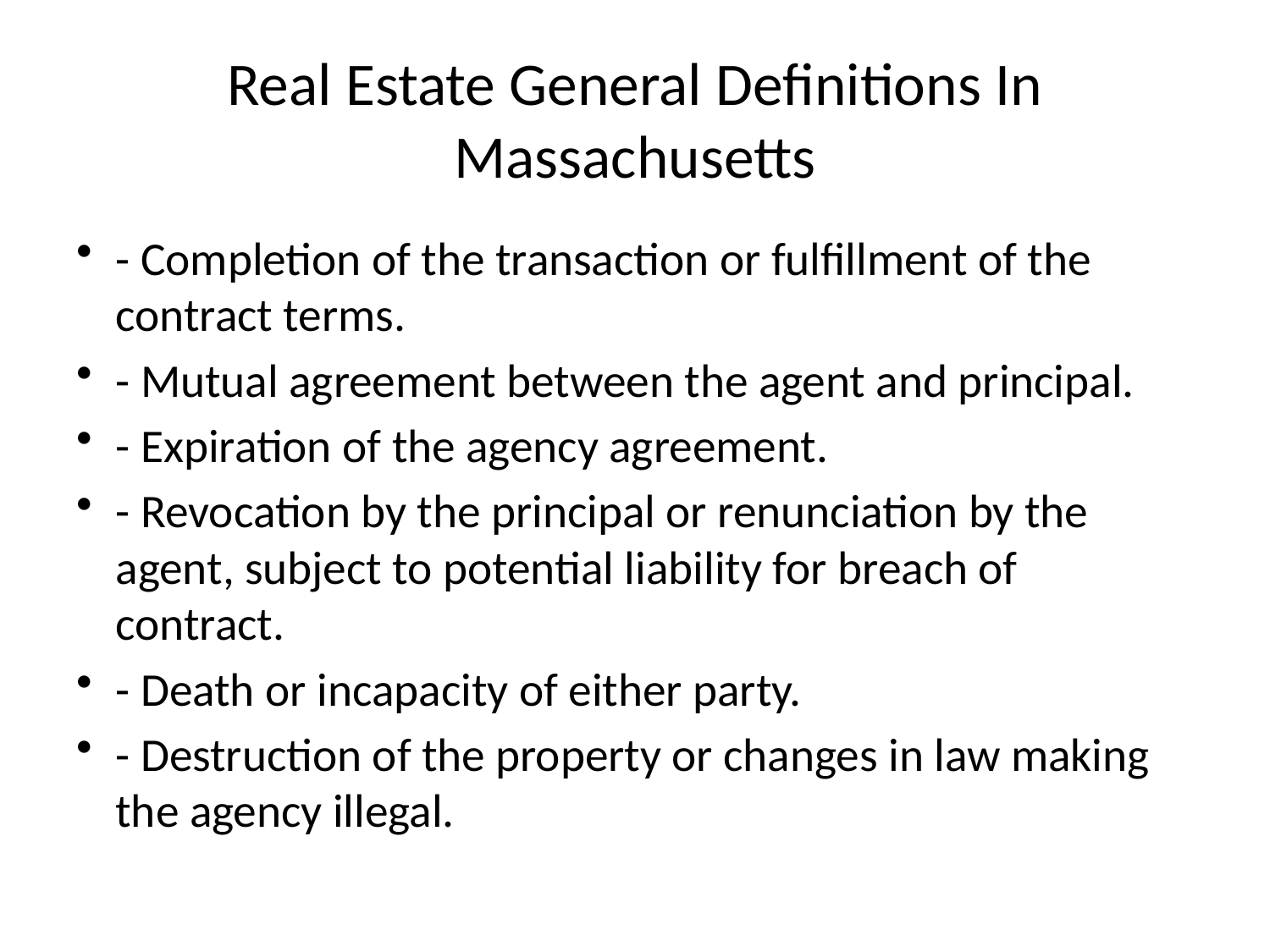

# Real Estate General Definitions In Massachusetts

- Completion of the transaction or fulfillment of the contract terms.
- Mutual agreement between the agent and principal.
- Expiration of the agency agreement.
- Revocation by the principal or renunciation by the agent, subject to potential liability for breach of contract.
- Death or incapacity of either party.
- Destruction of the property or changes in law making the agency illegal.